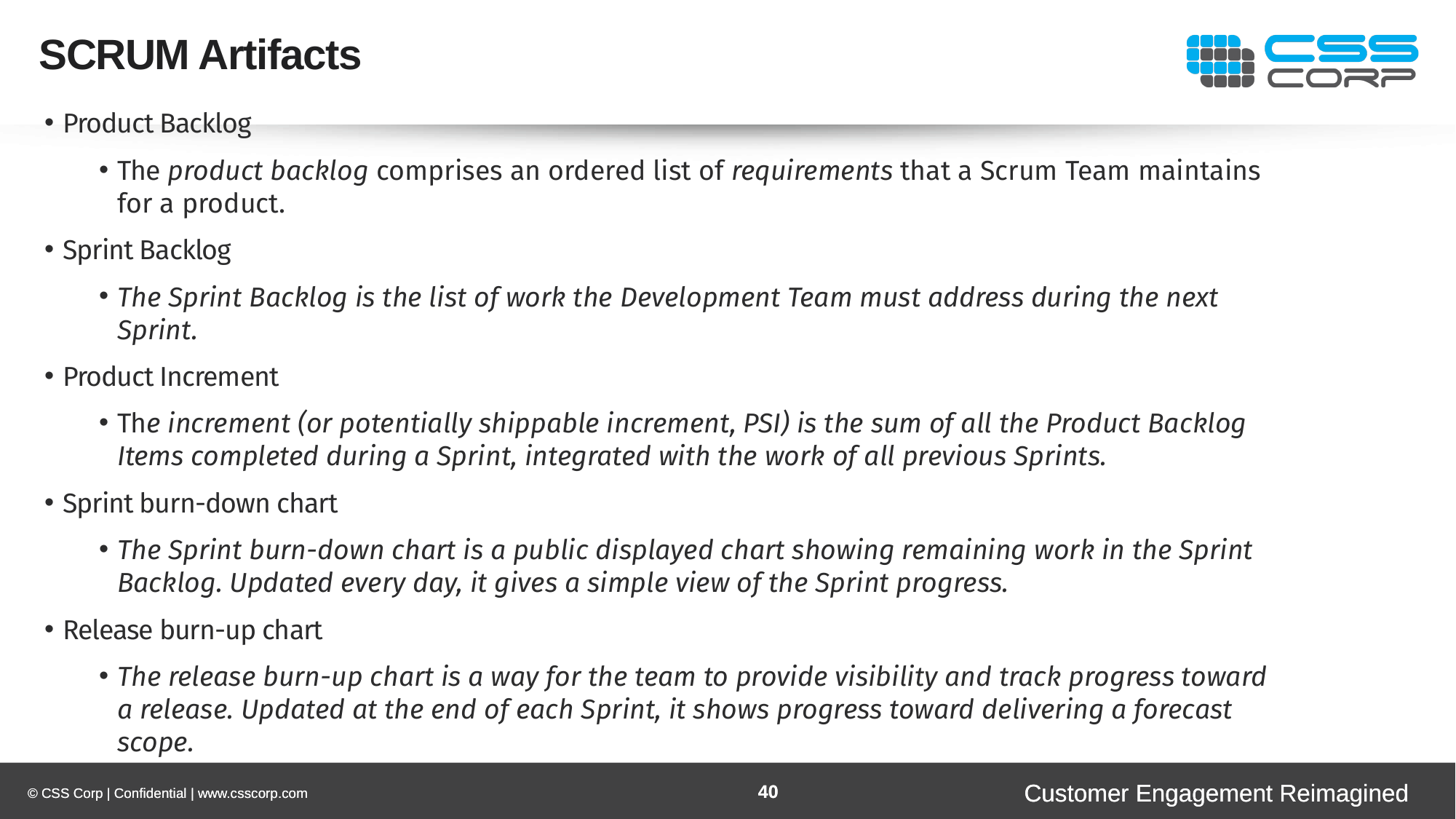

# SCRUM Artifacts
Product Backlog
The product backlog comprises an ordered list of requirements that a Scrum Team maintains for a product.
Sprint Backlog
The Sprint Backlog is the list of work the Development Team must address during the next Sprint.
Product Increment
The increment (or potentially shippable increment, PSI) is the sum of all the Product Backlog Items completed during a Sprint, integrated with the work of all previous Sprints.
Sprint burn-down chart
The Sprint burn-down chart is a public displayed chart showing remaining work in the Sprint Backlog. Updated every day, it gives a simple view of the Sprint progress.
Release burn-up chart
The release burn-up chart is a way for the team to provide visibility and track progress toward a release. Updated at the end of each Sprint, it shows progress toward delivering a forecast scope.